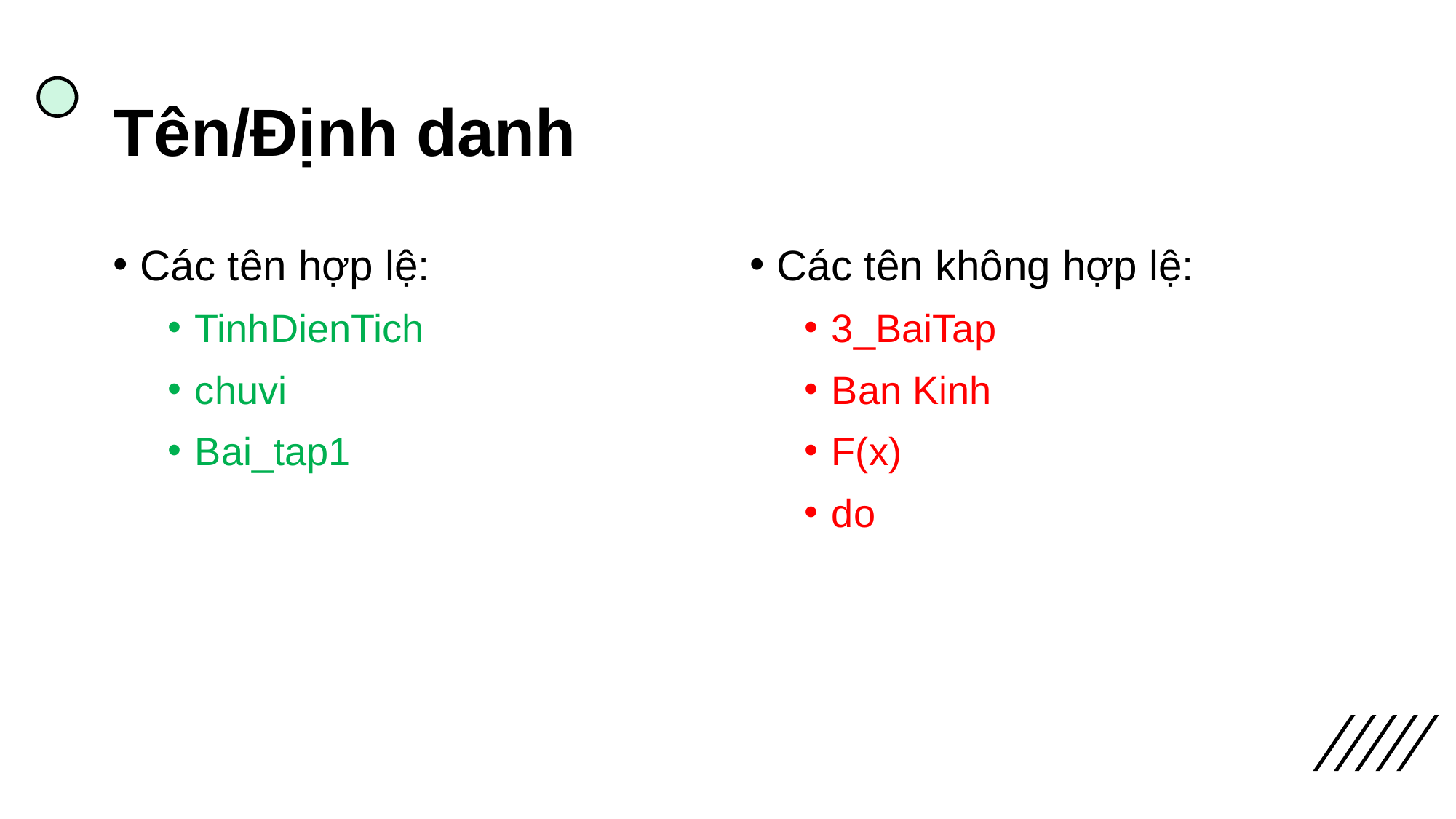

# Tên/Định danh
Các tên hợp lệ:
TinhDienTich
chuvi
Bai_tap1

Các tên không hợp lệ:
3_BaiTap
Ban Kinh
F(x)
do